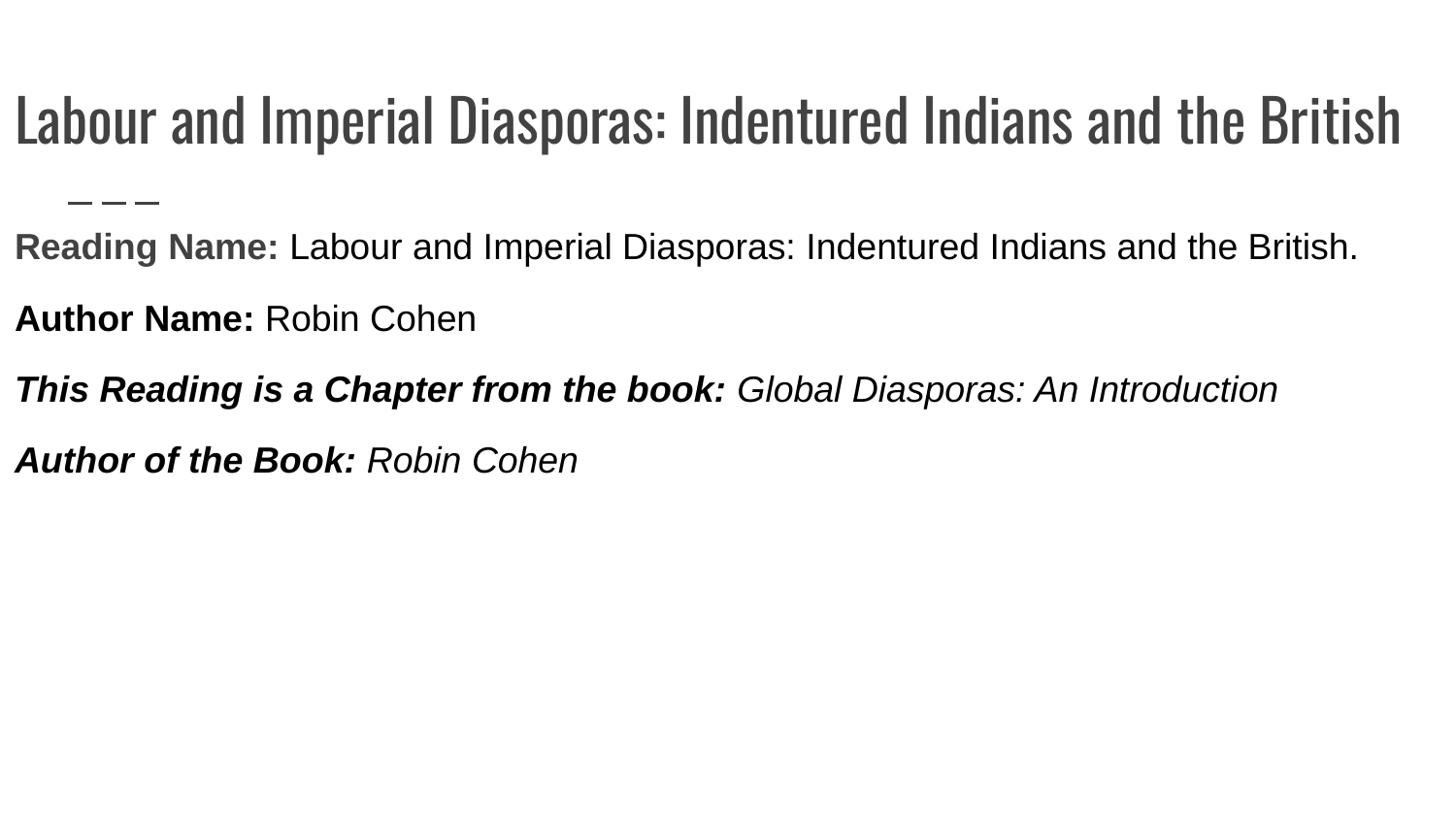

# Labour and Imperial Diasporas: Indentured Indians and the British
Reading Name: Labour and Imperial Diasporas: Indentured Indians and the British.
Author Name: Robin Cohen
This Reading is a Chapter from the book: Global Diasporas: An Introduction
Author of the Book: Robin Cohen